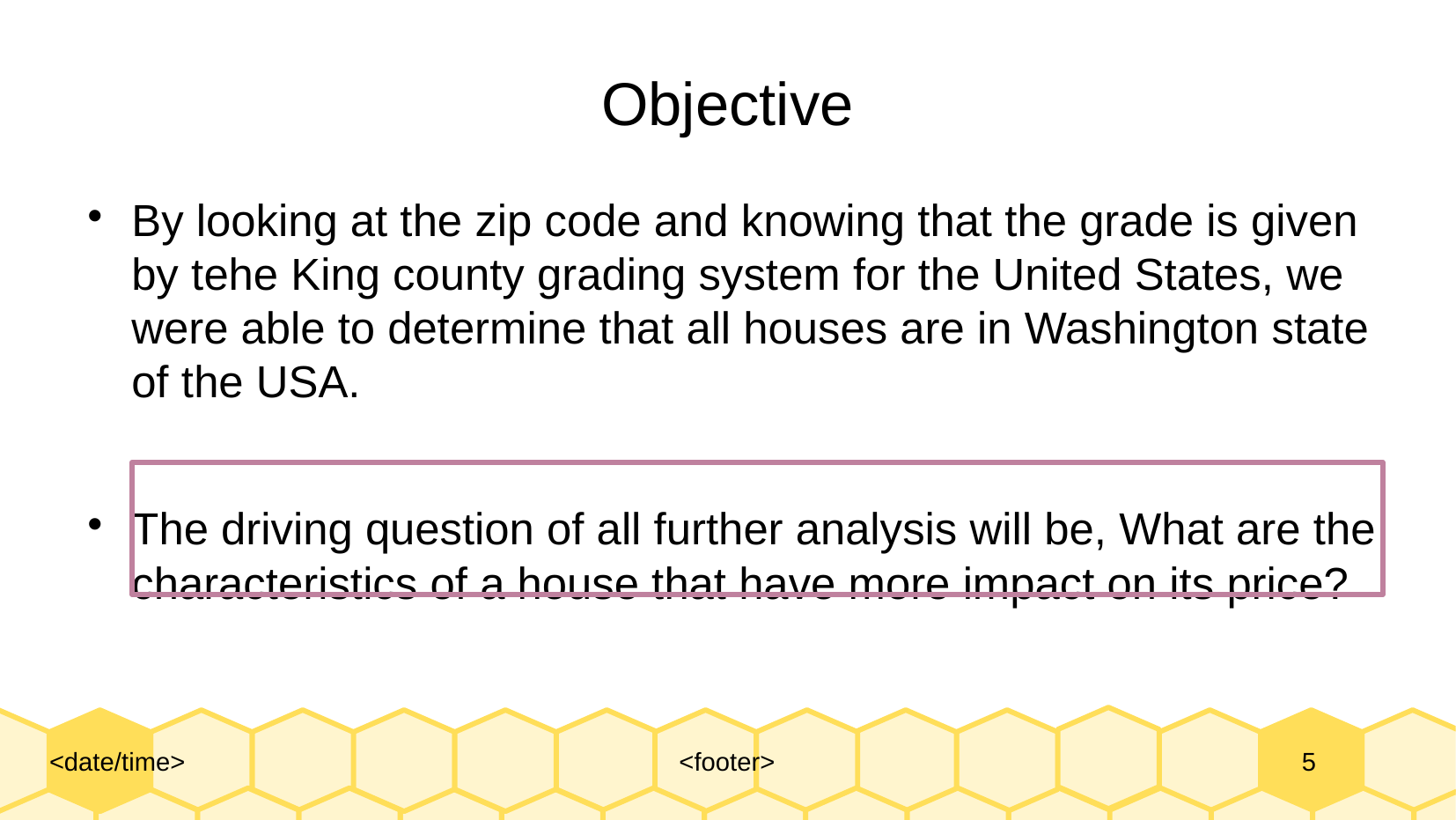

# Objective
By looking at the zip code and knowing that the grade is given by tehe King county grading system for the United States, we were able to determine that all houses are in Washington state of the USA.

The driving question of all further analysis will be, What are the characteristics of a house that have more impact on its price?